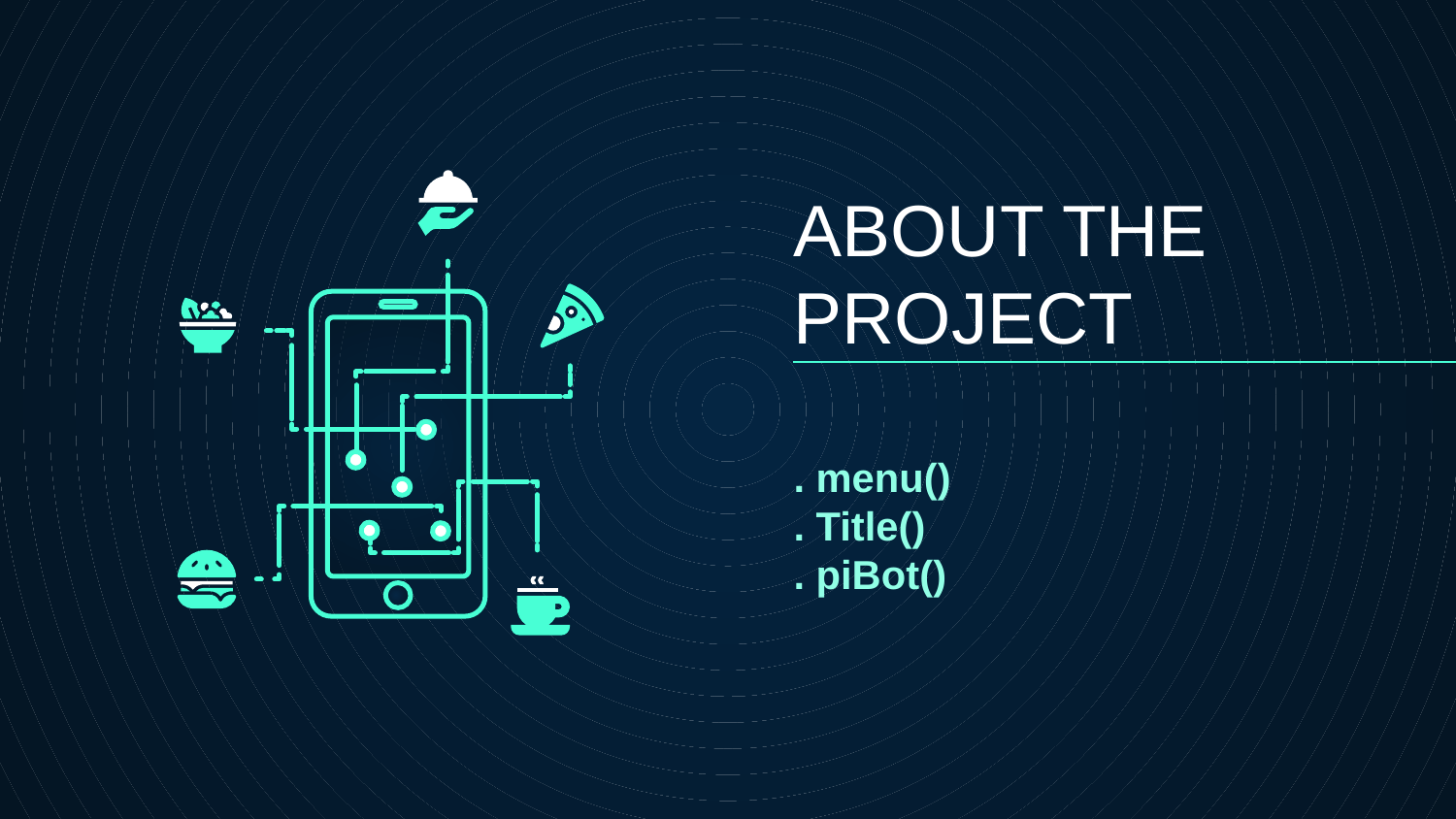

# ABOUT THE PROJECT

. menu()
. Title()
. piBot()